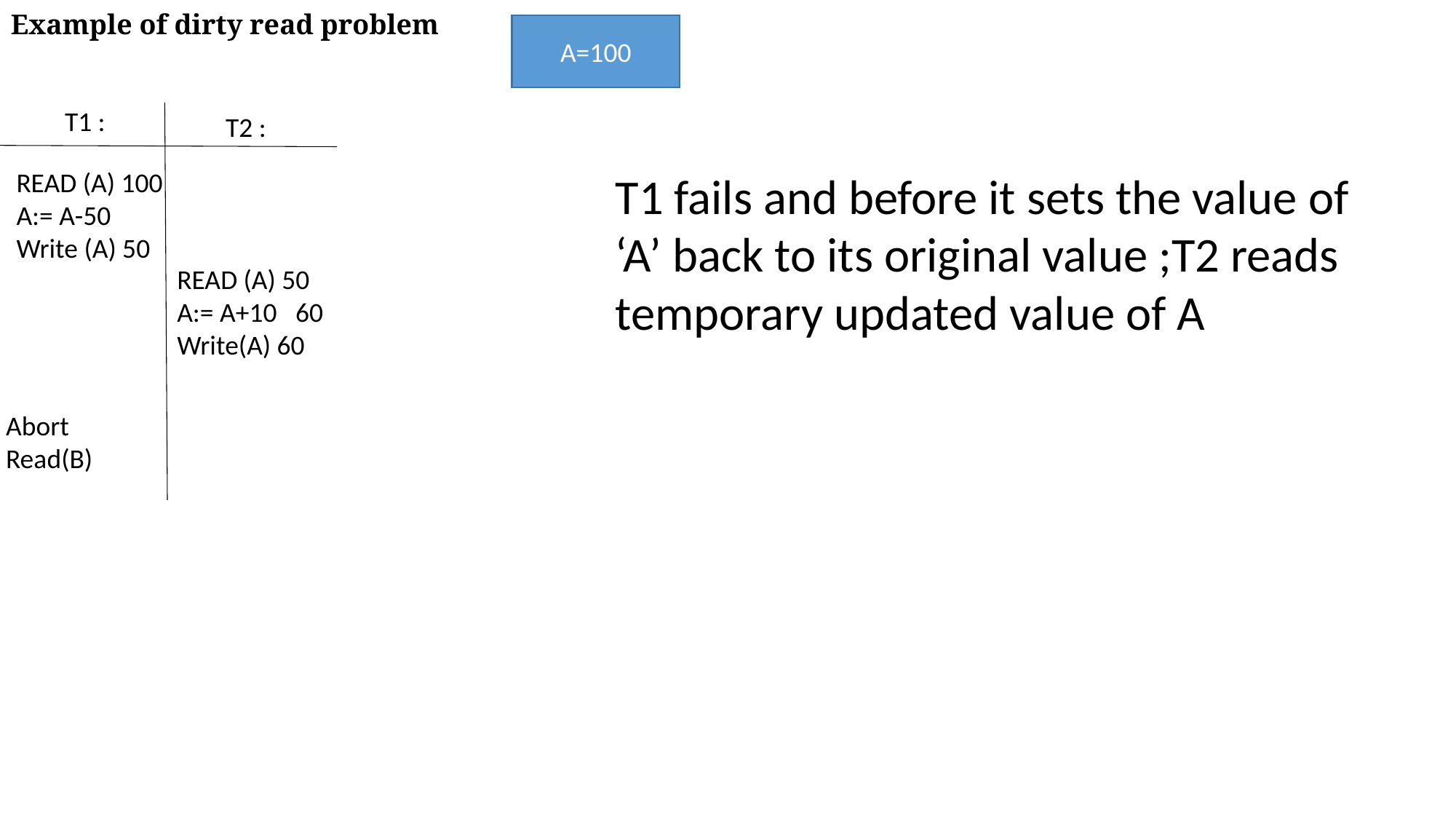

Example of dirty read problem
A=100
T1 :
T2 :
READ (A) 100
A:= A-50
Write (A) 50
T1 fails and before it sets the value of ‘A’ back to its original value ;T2 reads  temporary updated value of A

READ (A) 50
A:= A+10   60
Write(A) 60

Abort
Read(B)